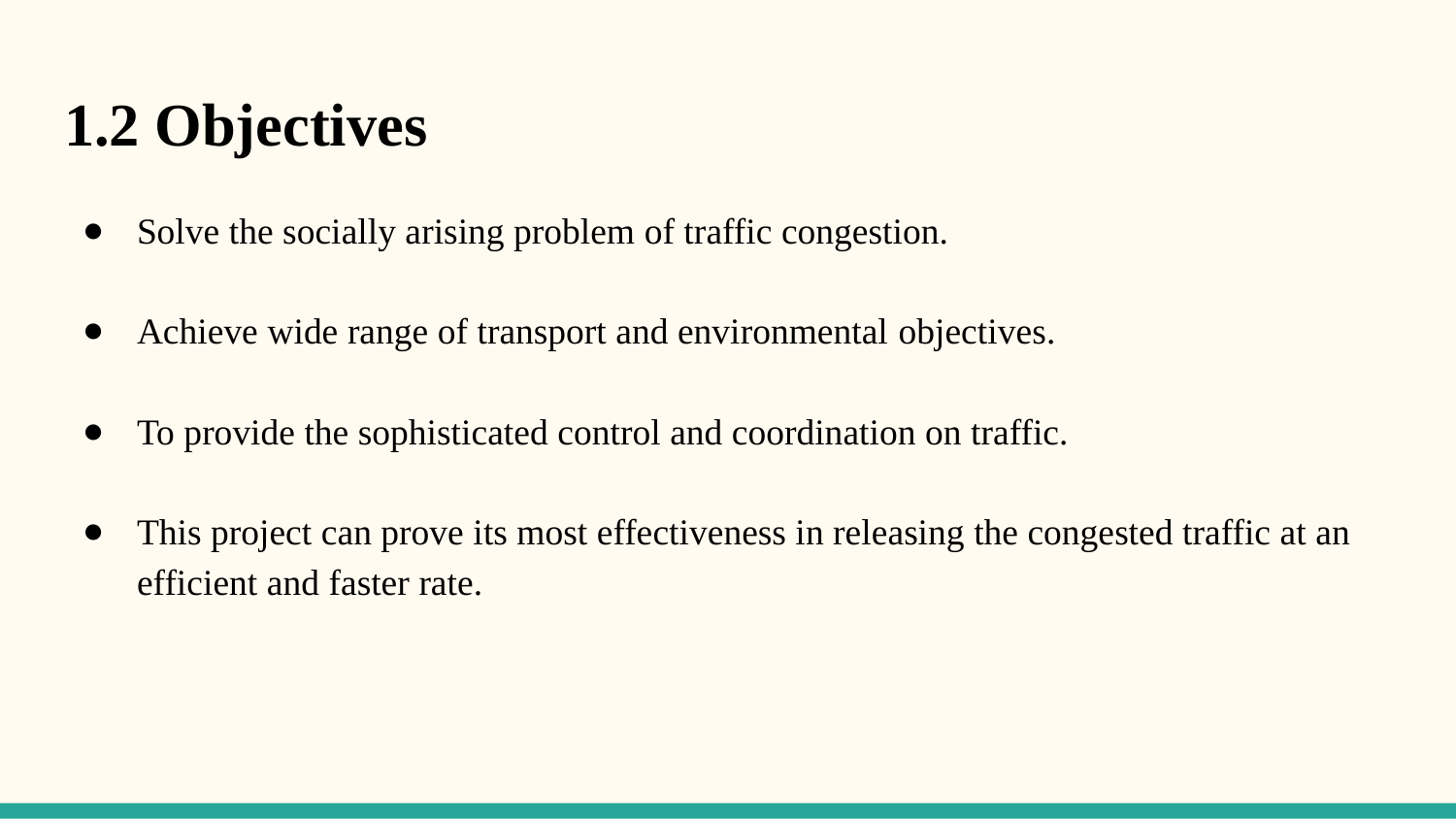

# 1.2 Objectives
Solve the socially arising problem of traffic congestion.

Achieve wide range of transport and environmental objectives.

To provide the sophisticated control and coordination on traffic.

This project can prove its most effectiveness in releasing the congested traffic at an efficient and faster rate.